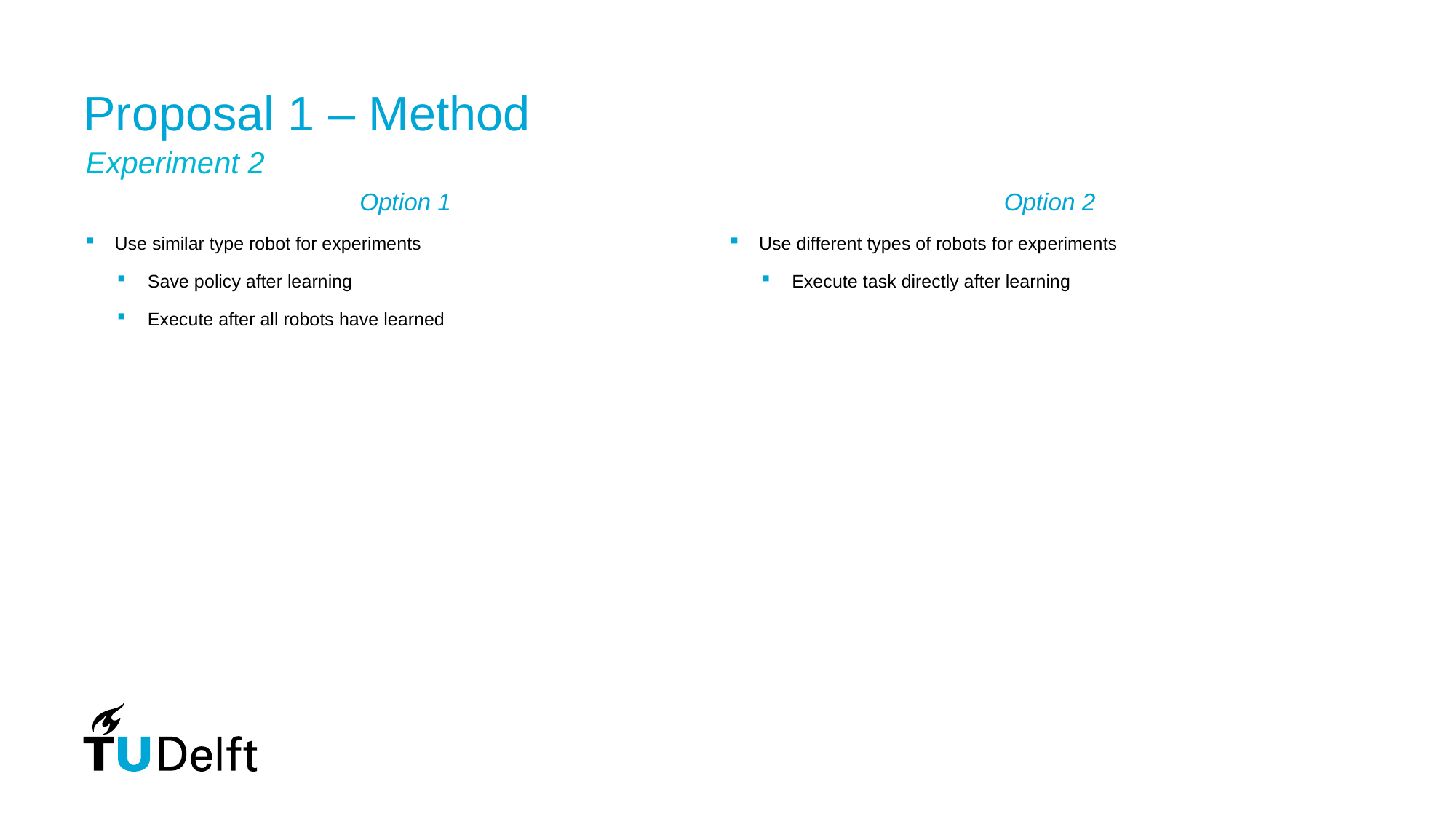

# Proposal 1 – Method
Experiment 2
Option 1
Use similar type robot for experiments
Save policy after learning
Execute after all robots have learned
Option 2
Use different types of robots for experiments
Execute task directly after learning